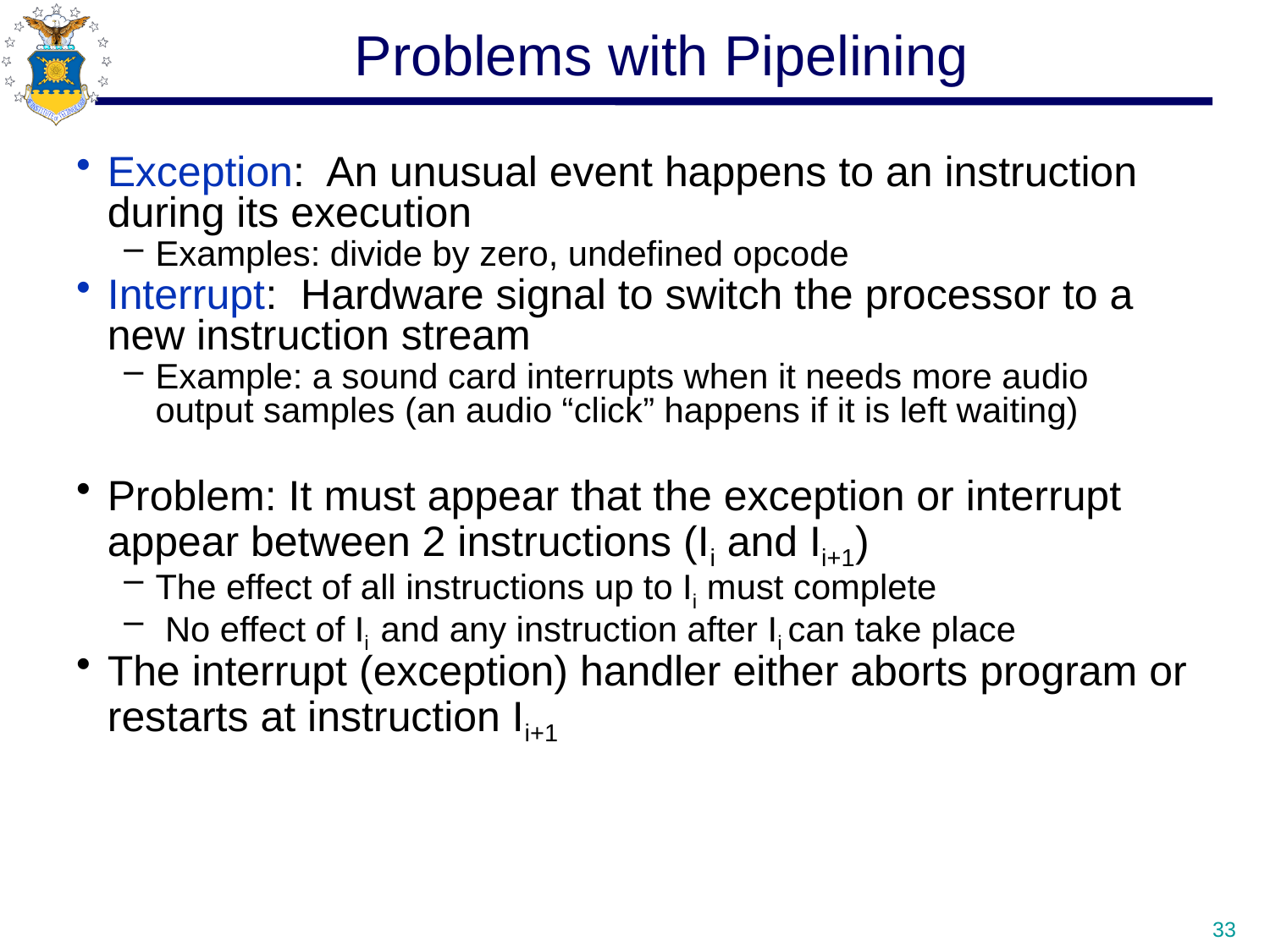

# Problems with Pipelining
Exception:  An unusual event happens to an instruction during its execution
Examples: divide by zero, undefined opcode
Interrupt:  Hardware signal to switch the processor to a new instruction stream
Example: a sound card interrupts when it needs more audio output samples (an audio “click” happens if it is left waiting)

Problem: It must appear that the exception or interrupt appear between 2 instructions (Ii and Ii+1)
The effect of all instructions up to Ii must complete
 No effect of Ii  and any instruction after Ii can take place
The interrupt (exception) handler either aborts program or restarts at instruction Ii+1

33